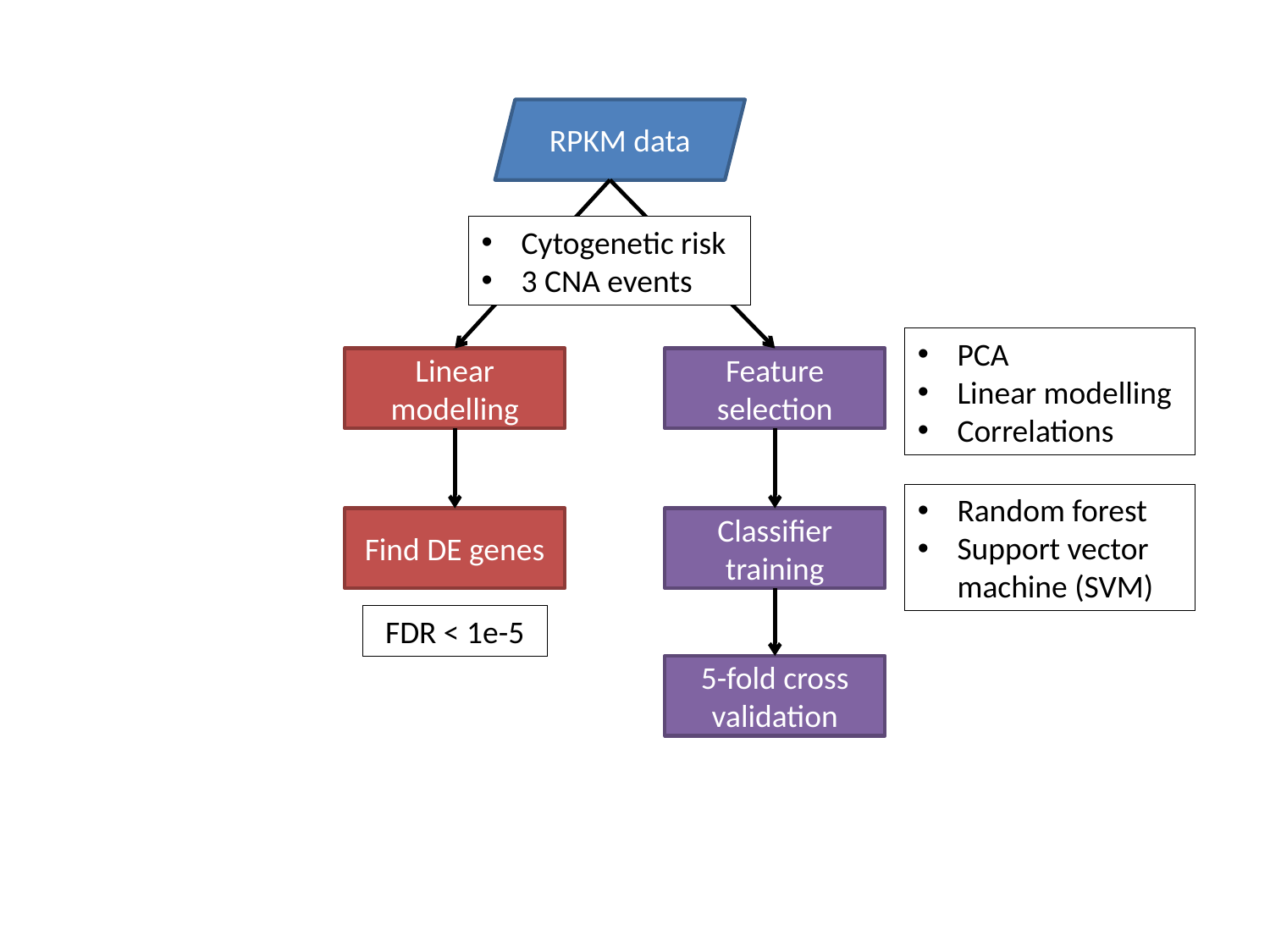

RPKM data
Cytogenetic risk
3 CNA events
PCA
Linear modelling
Correlations
Linear modelling
Feature selection
Random forest
Support vector machine (SVM)
Find DE genes
Classifier training
FDR < 1e-5
5-fold cross validation